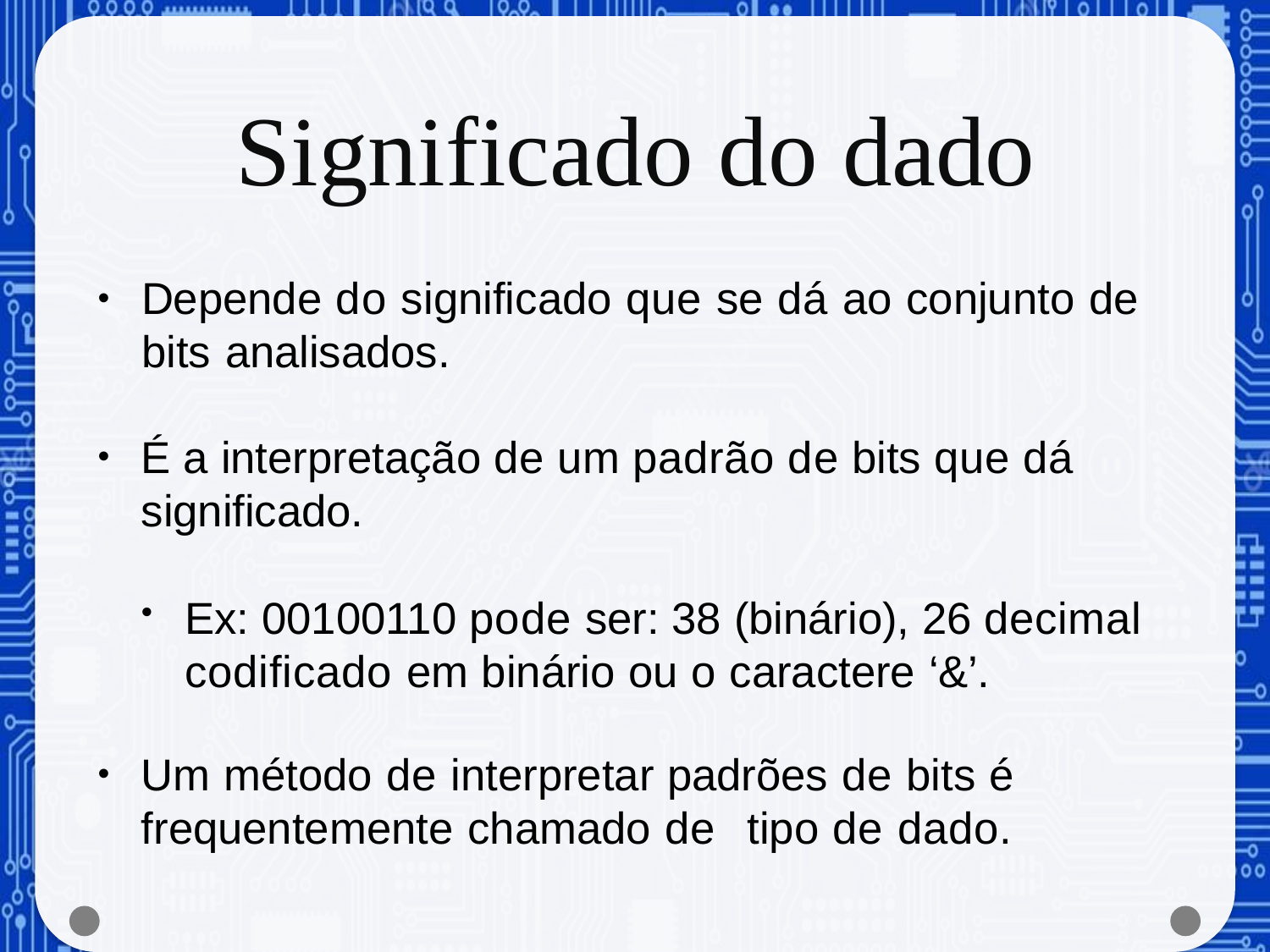

# Significado do dado
Depende do significado que se dá ao conjunto de bits analisados.
•
É a interpretação de um padrão de bits que dá significado.

Ex: 00100110 pode ser: 38 (binário), 26 decimal codificado em binário ou o caractere ‘&’.
•
Um método de interpretar padrões de bits é frequentemente chamado de	tipo de dado.
•
Estrutura de Dados
Prof. Fábio Takeda